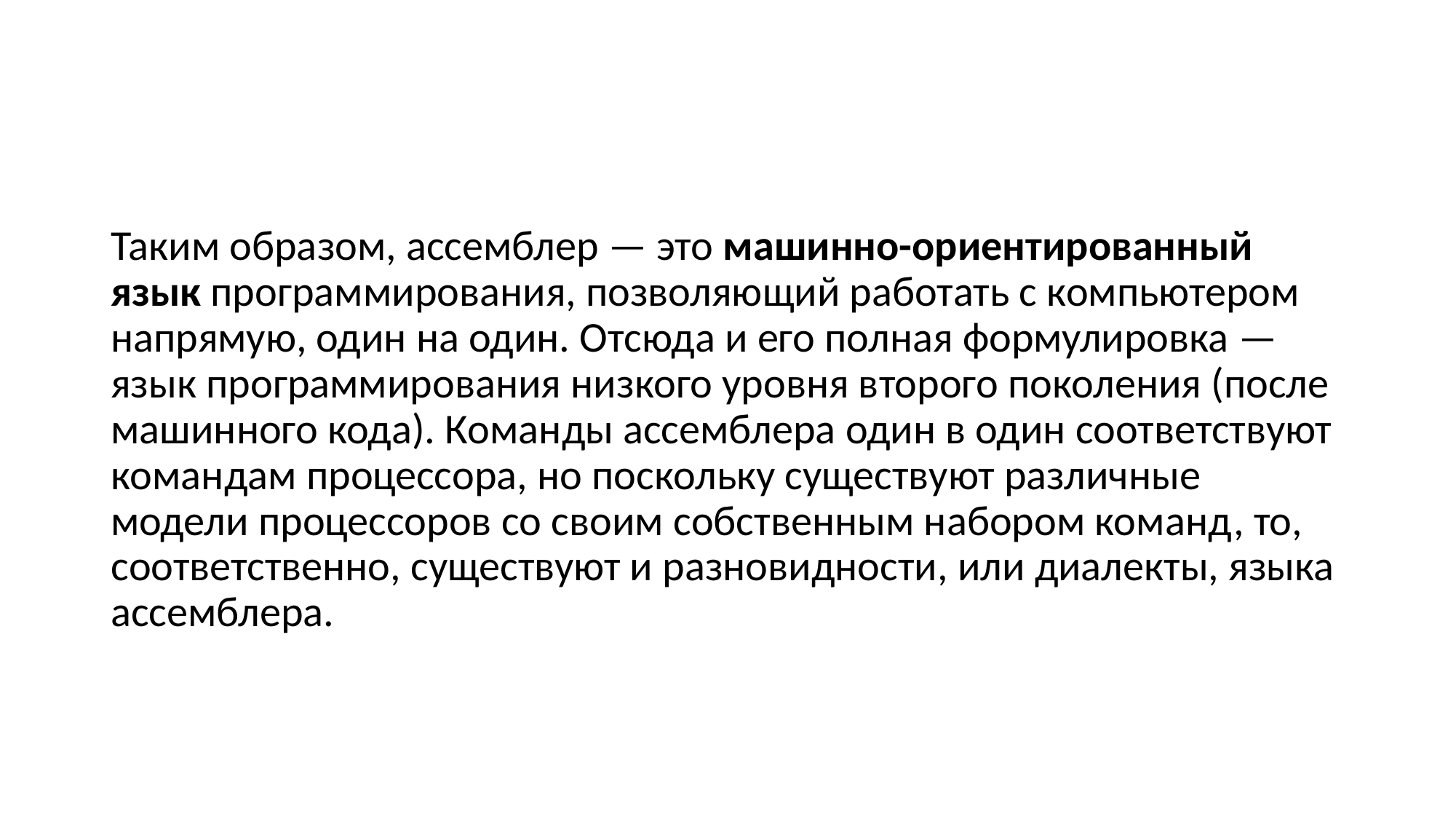

#
Таким образом, ассемблер — это машинно-ориентированный язык программирования, позволяющий работать с компьютером напрямую, один на один. Отсюда и его полная формулировка — язык программирования низкого уровня второго поколения (после машинного кода). Команды ассемблера один в один соответствуют командам процессора, но поскольку существуют различные модели процессоров со своим собственным набором команд, то, соответственно, существуют и разновидности, или диалекты, языка ассемблера.